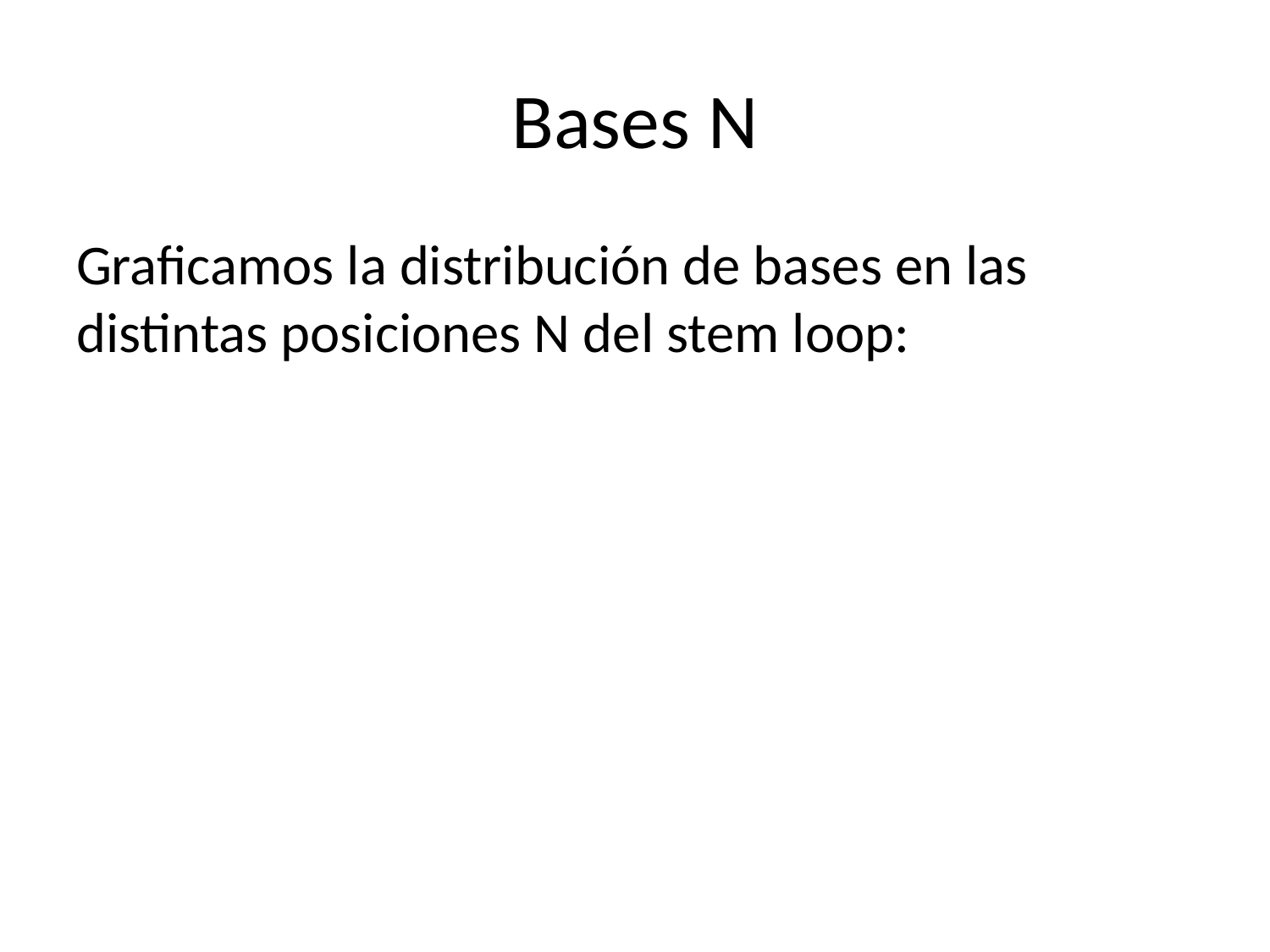

# Bases N
Graficamos la distribución de bases en las distintas posiciones N del stem loop: